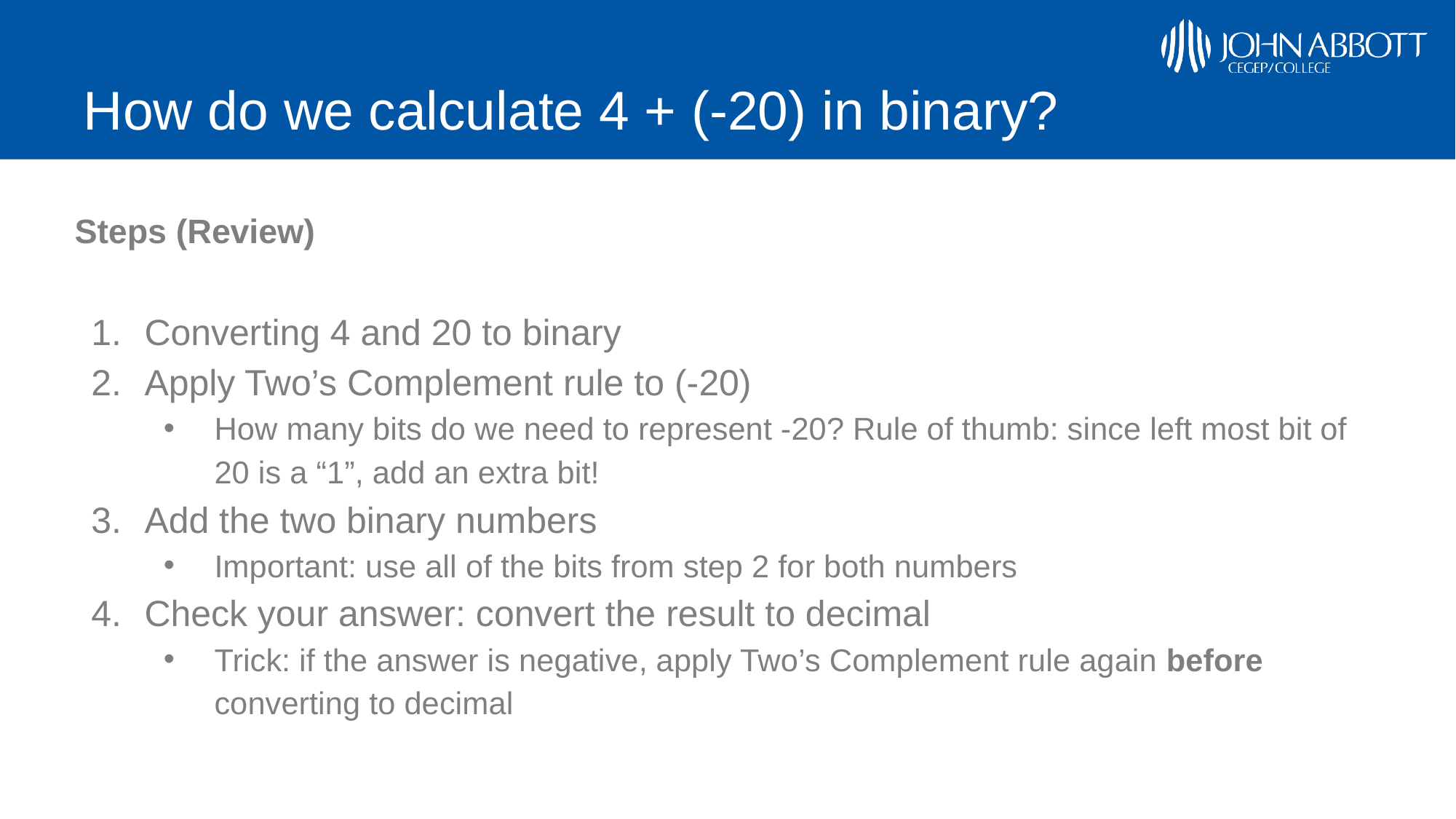

# How do we calculate 4 + (-20) in binary?
Steps (Review)
Converting 4 and 20 to binary
Apply Two’s Complement rule to (-20)
How many bits do we need to represent -20? Rule of thumb: since left most bit of 20 is a “1”, add an extra bit!
Add the two binary numbers
Important: use all of the bits from step 2 for both numbers
Check your answer: convert the result to decimal
Trick: if the answer is negative, apply Two’s Complement rule again before converting to decimal